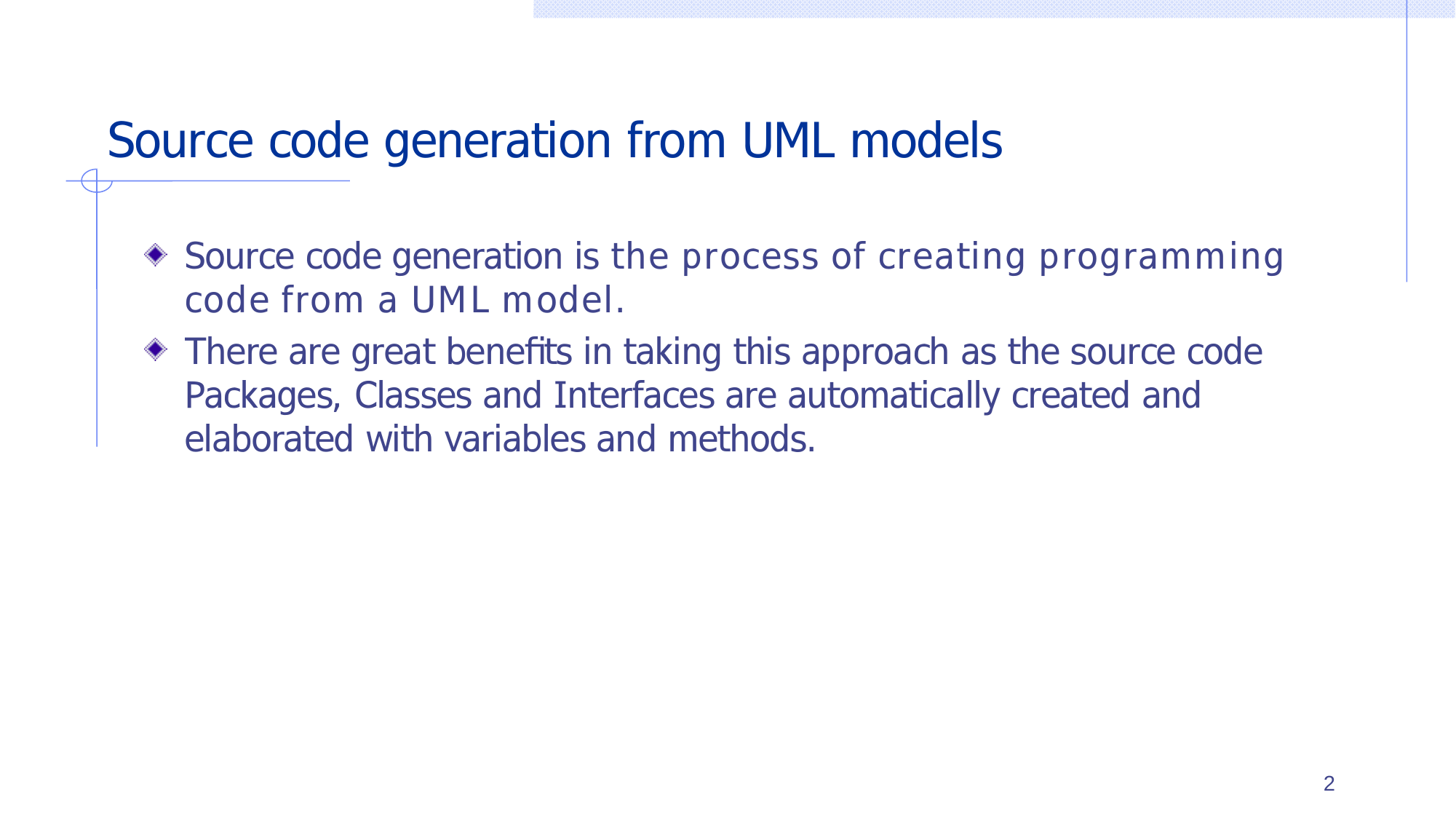

# Source code generation from UML models
Source code generation is the process of creating programming code from a UML model.
There are great benefits in taking this approach as the source code Packages, Classes and Interfaces are automatically created and elaborated with variables and methods.
2